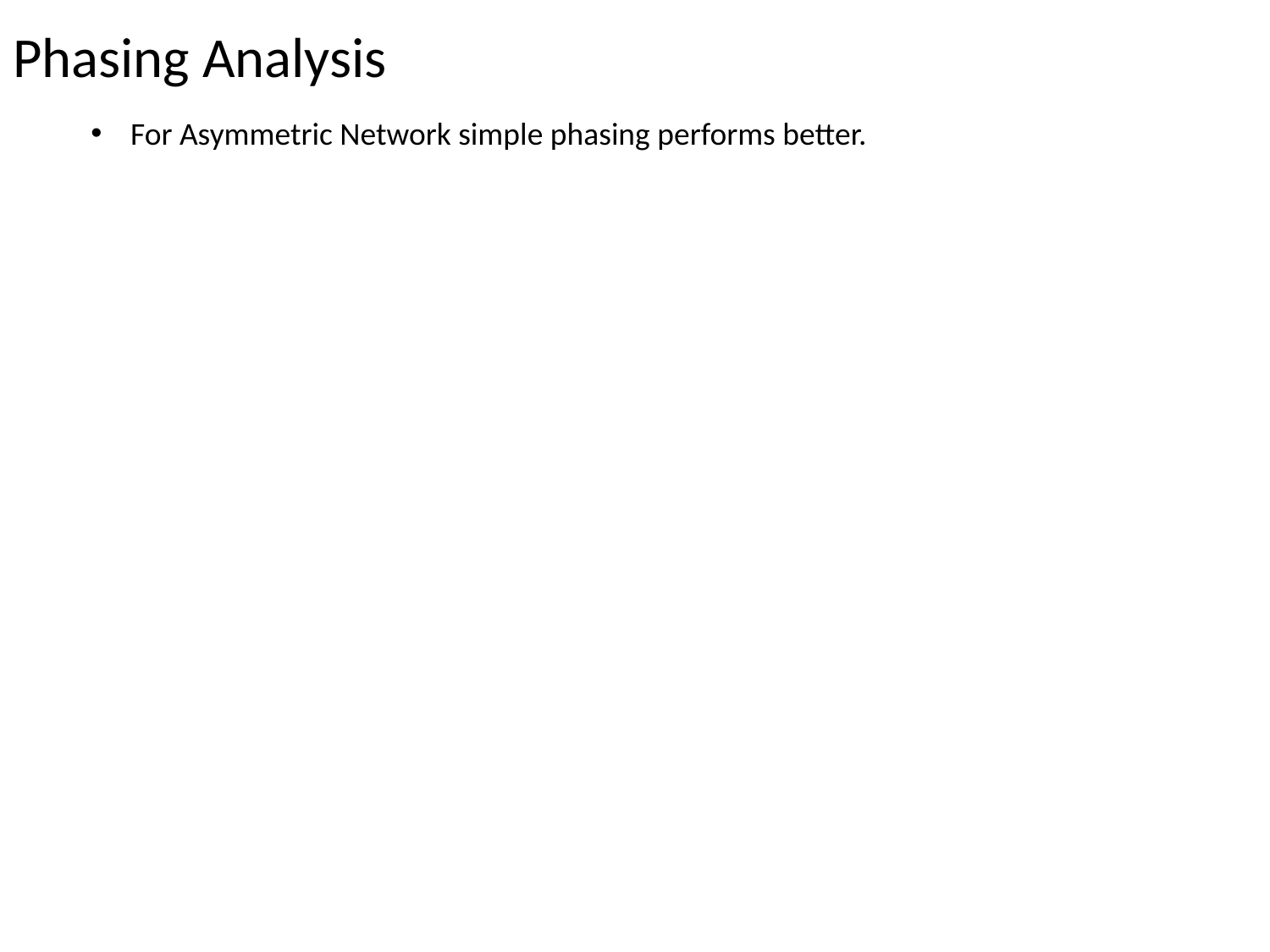

# Phasing Analysis
For Asymmetric Network simple phasing performs better.